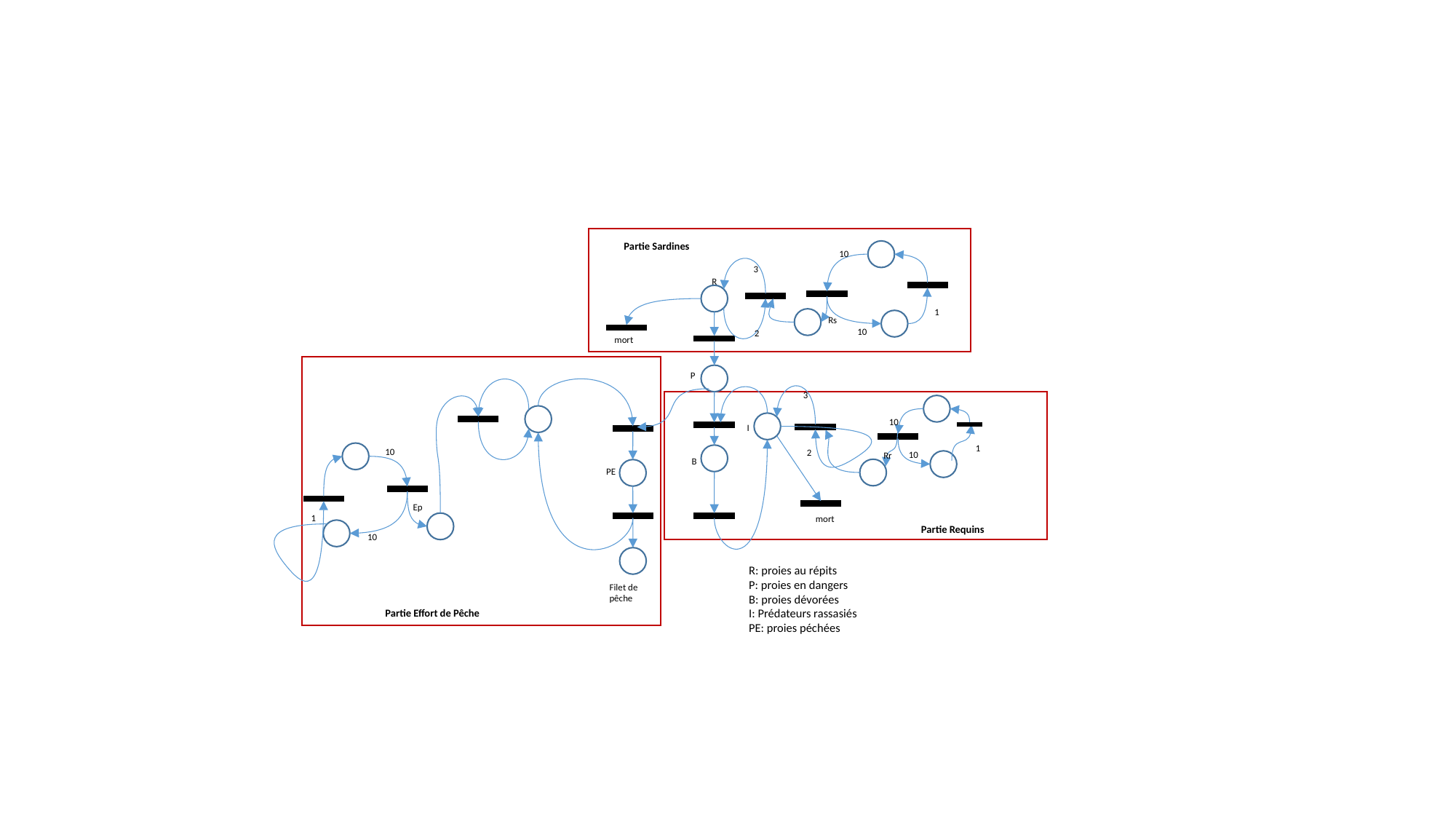

Partie Sardines

10
3
R

1

Rs

10
2

mort

P

3

10

I

1
10
2

10
Rr

B

PE

Ep

1
mort

Partie Requins

10

R: proies au répits
P: proies en dangers
B: proies dévorées
I: Prédateurs rassasiés
PE: proies péchées
Filet de pêche
Partie Effort de Pêche